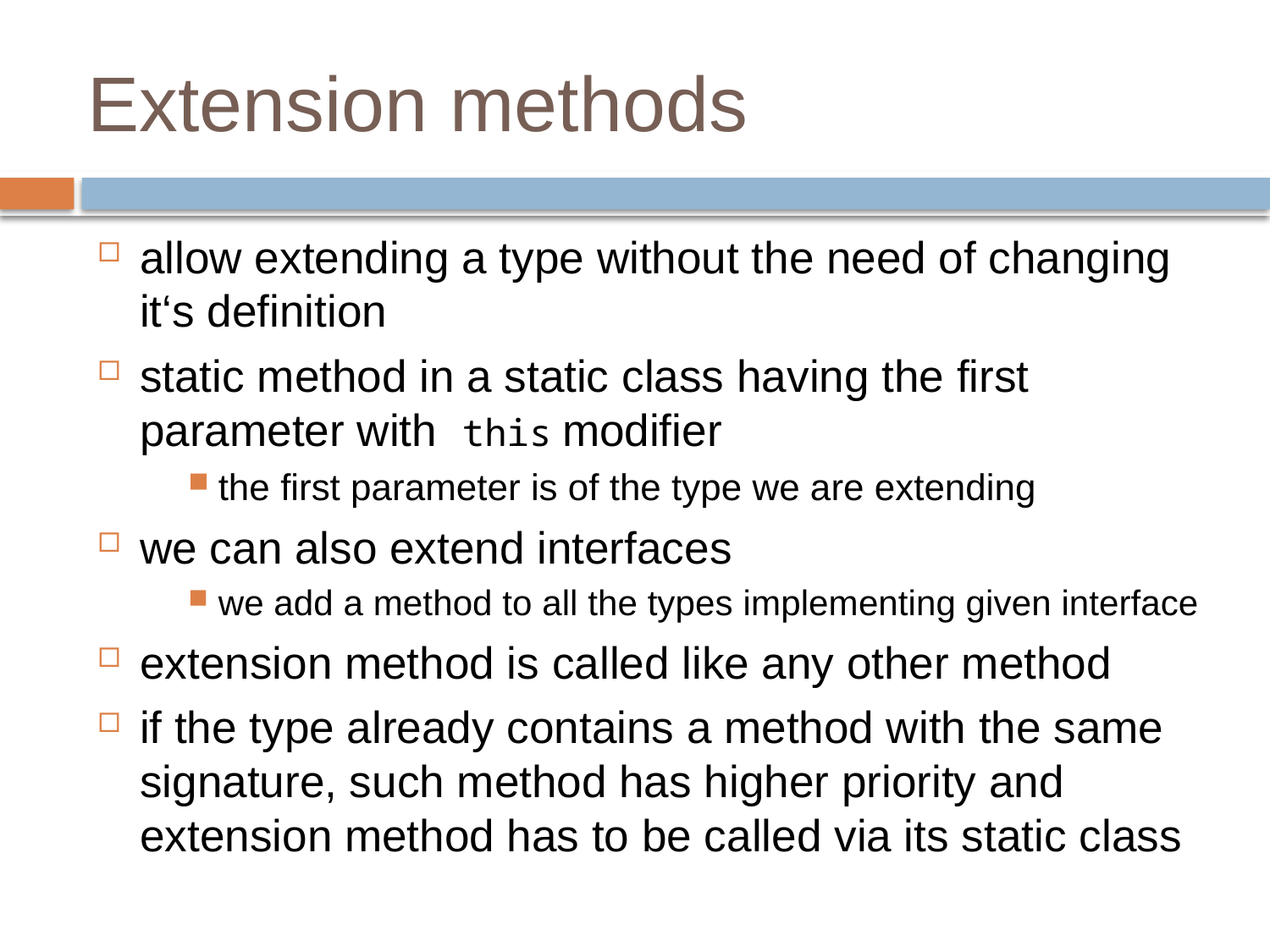

# Extension methods
allow extending a type without the need of changing it‘s definition
static method in a static class having the first parameter with  this modifier
the first parameter is of the type we are extending
we can also extend interfaces
we add a method to all the types implementing given interface
extension method is called like any other method
if the type already contains a method with the same signature, such method has higher priority and extension method has to be called via its static class